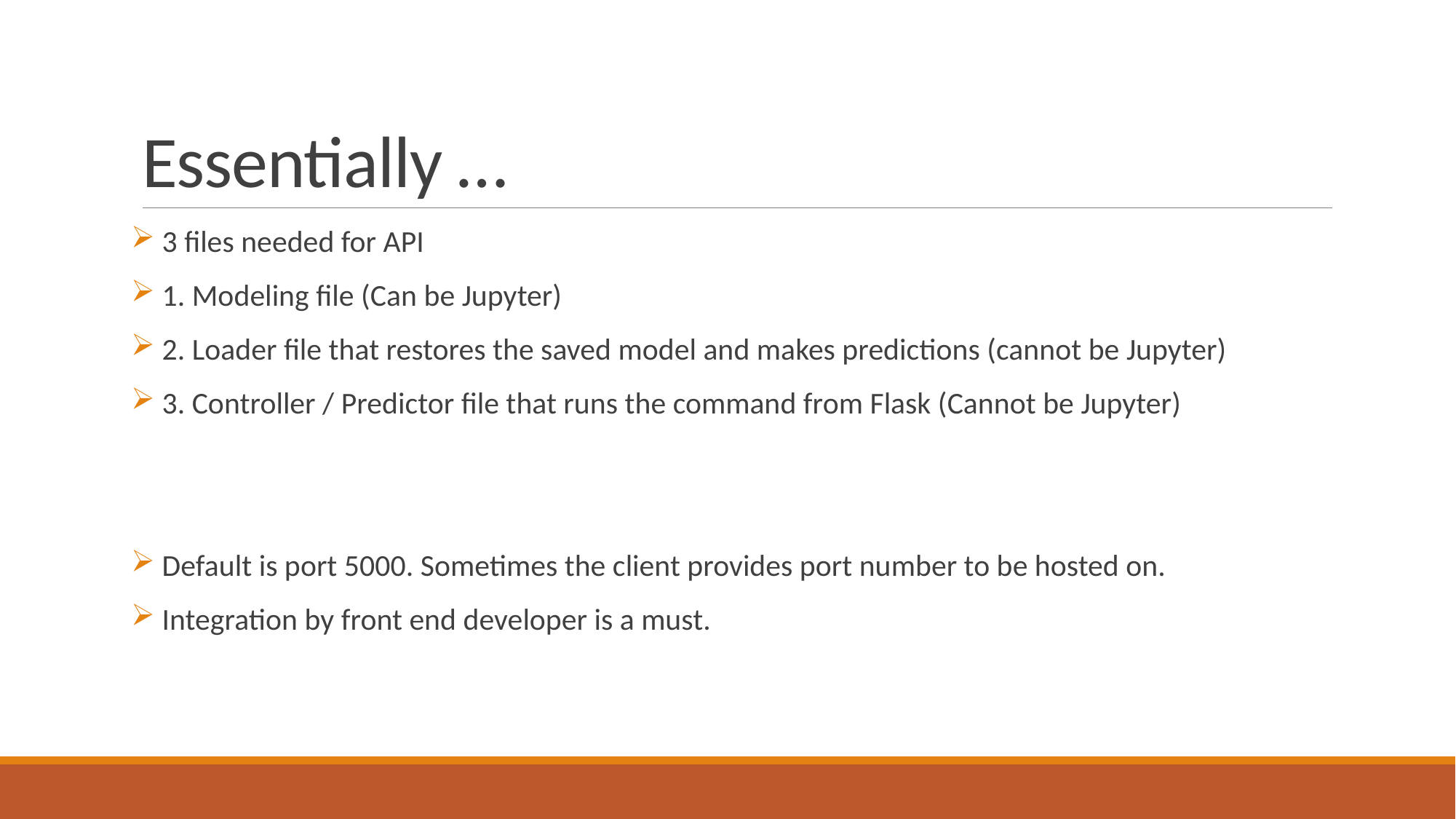

# Essentially …
 3 files needed for API
 1. Modeling file (Can be Jupyter)
 2. Loader file that restores the saved model and makes predictions (cannot be Jupyter)
 3. Controller / Predictor file that runs the command from Flask (Cannot be Jupyter)

 Default is port 5000. Sometimes the client provides port number to be hosted on.
 Integration by front end developer is a must.